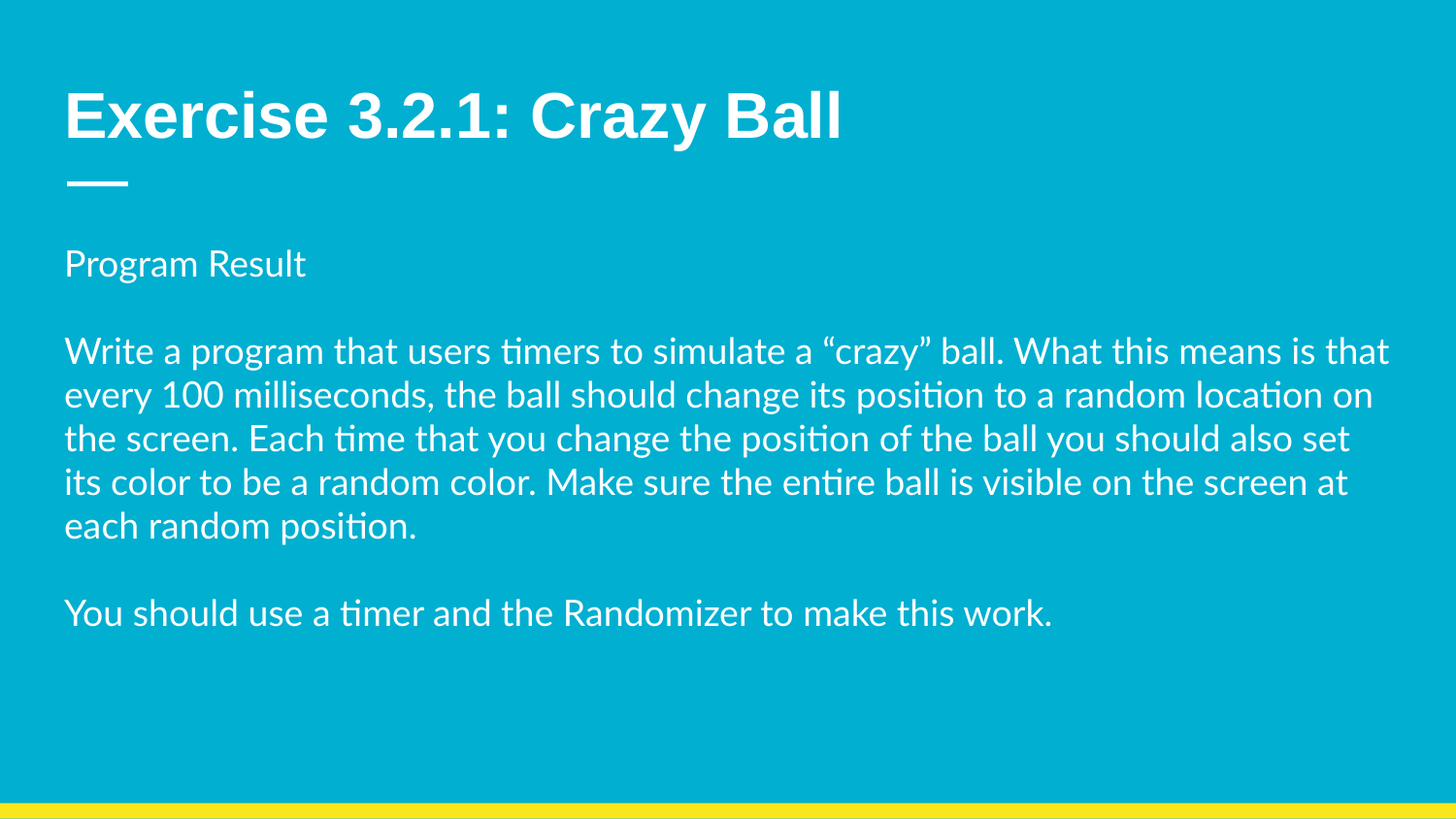

# Exercise 3.2.1: Crazy Ball
Program Result

Write a program that users timers to simulate a “crazy” ball. What this means is that every 100 milliseconds, the ball should change its position to a random location on the screen. Each time that you change the position of the ball you should also set its color to be a random color. Make sure the entire ball is visible on the screen at each random position.

You should use a timer and the Randomizer to make this work.